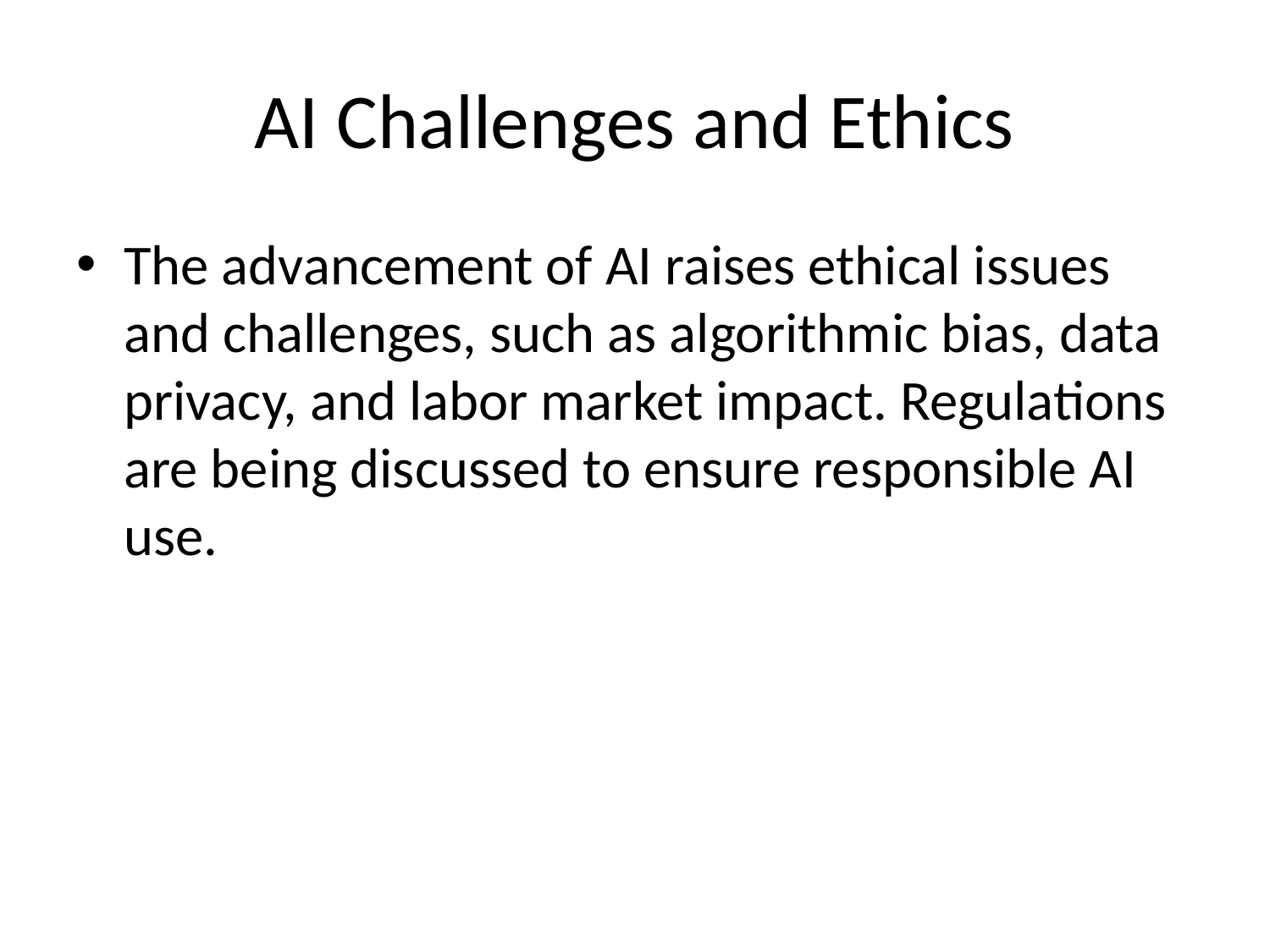

# AI Challenges and Ethics
The advancement of AI raises ethical issues and challenges, such as algorithmic bias, data privacy, and labor market impact. Regulations are being discussed to ensure responsible AI use.